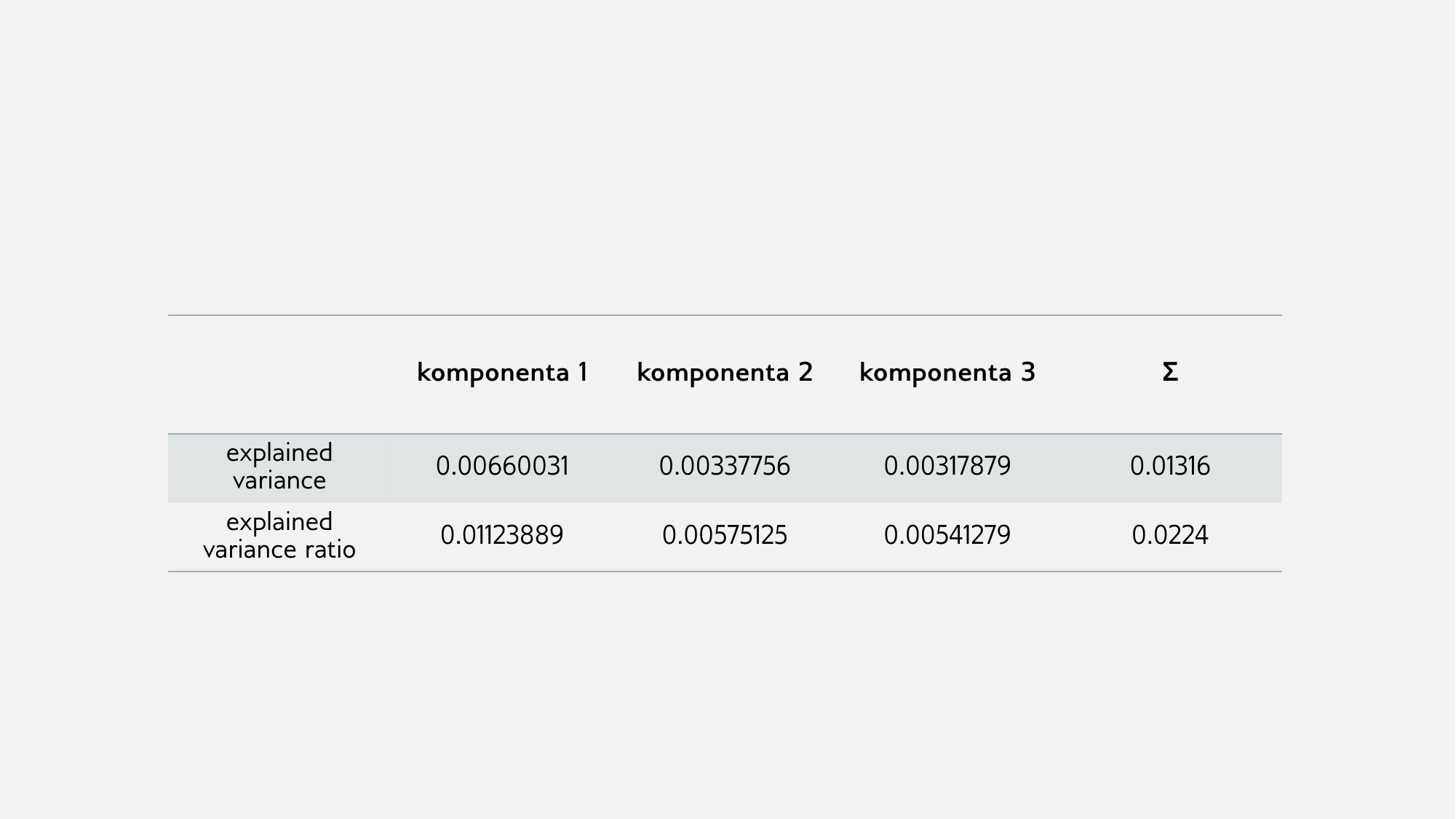

|  | komponenta 1 | komponenta 2 | komponenta 3 | Σ |
| --- | --- | --- | --- | --- |
| explained variance | 0.00660031 | 0.00337756 | 0.00317879 | 0.01316 |
| explained variance ratio | 0.01123889 | 0.00575125 | 0.00541279 | 0.0224 |